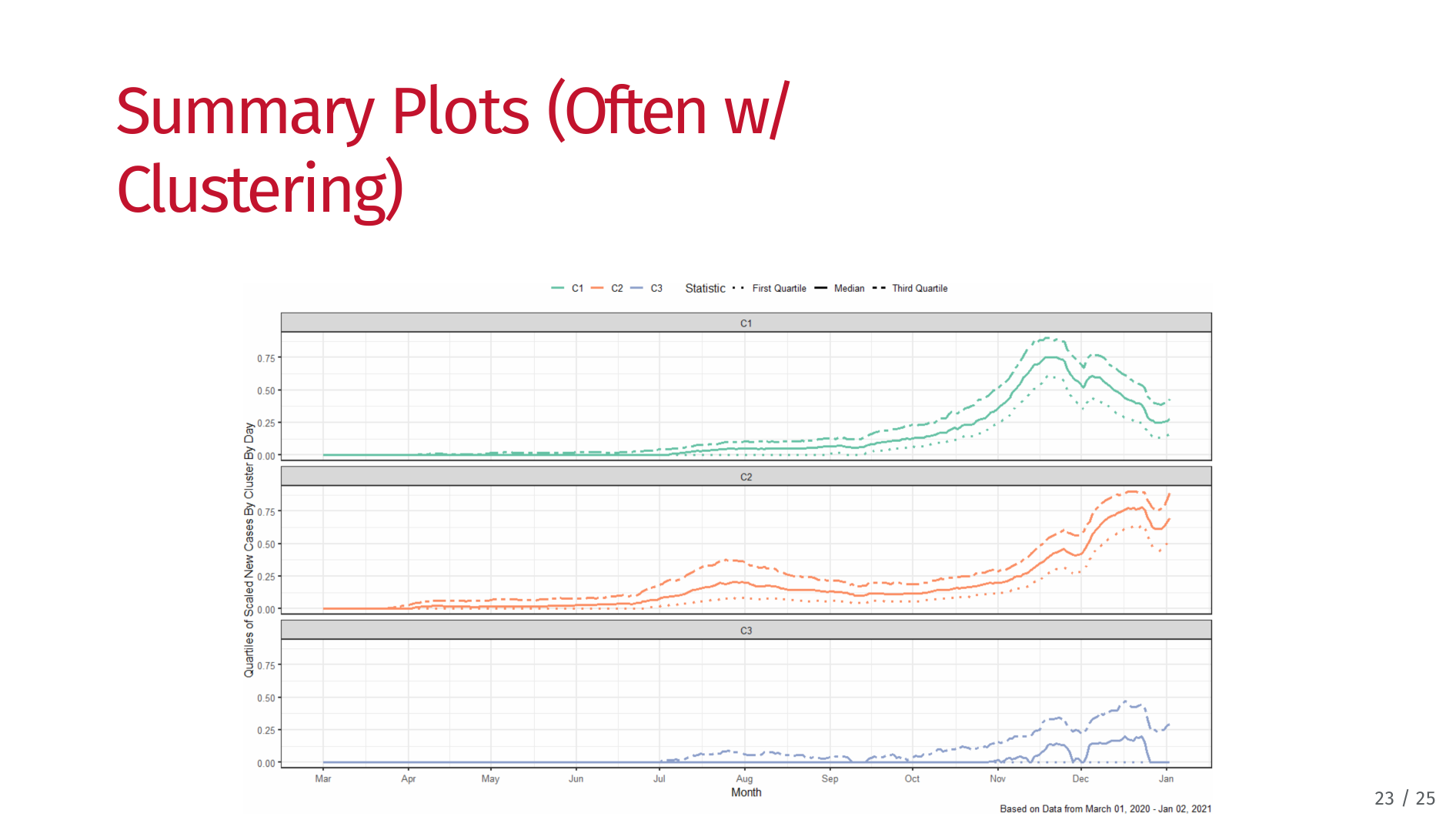

# Summary Plots (Often w/ Clustering)

23 / 25